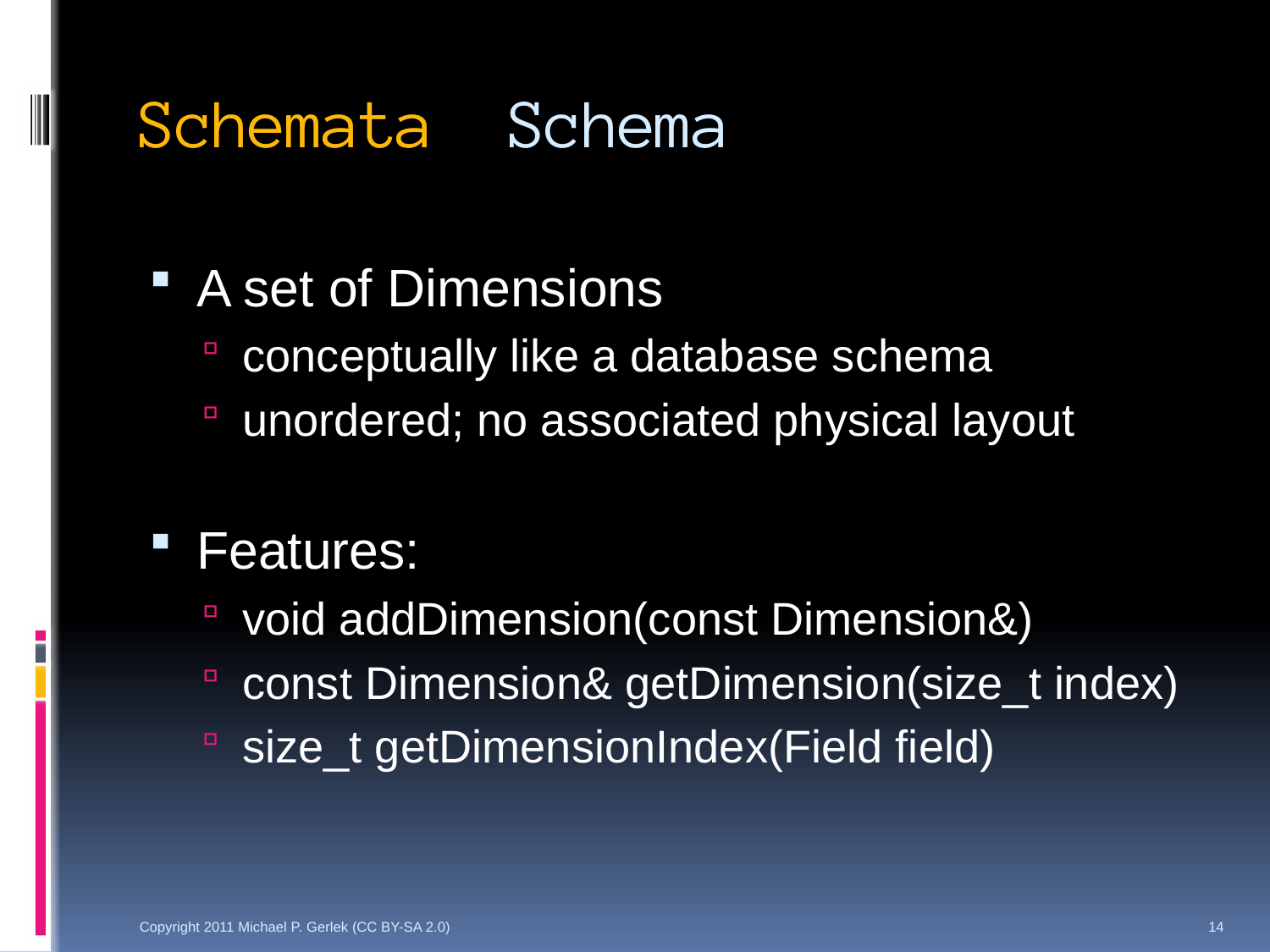

# Schemata  Schema
A set of Dimensions
conceptually like a database schema
unordered; no associated physical layout

Features:
void addDimension(const Dimension&)
const Dimension& getDimension(size_t index)
size_t getDimensionIndex(Field field)
Copyright 2011 Michael P. Gerlek (CC BY-SA 2.0)
14